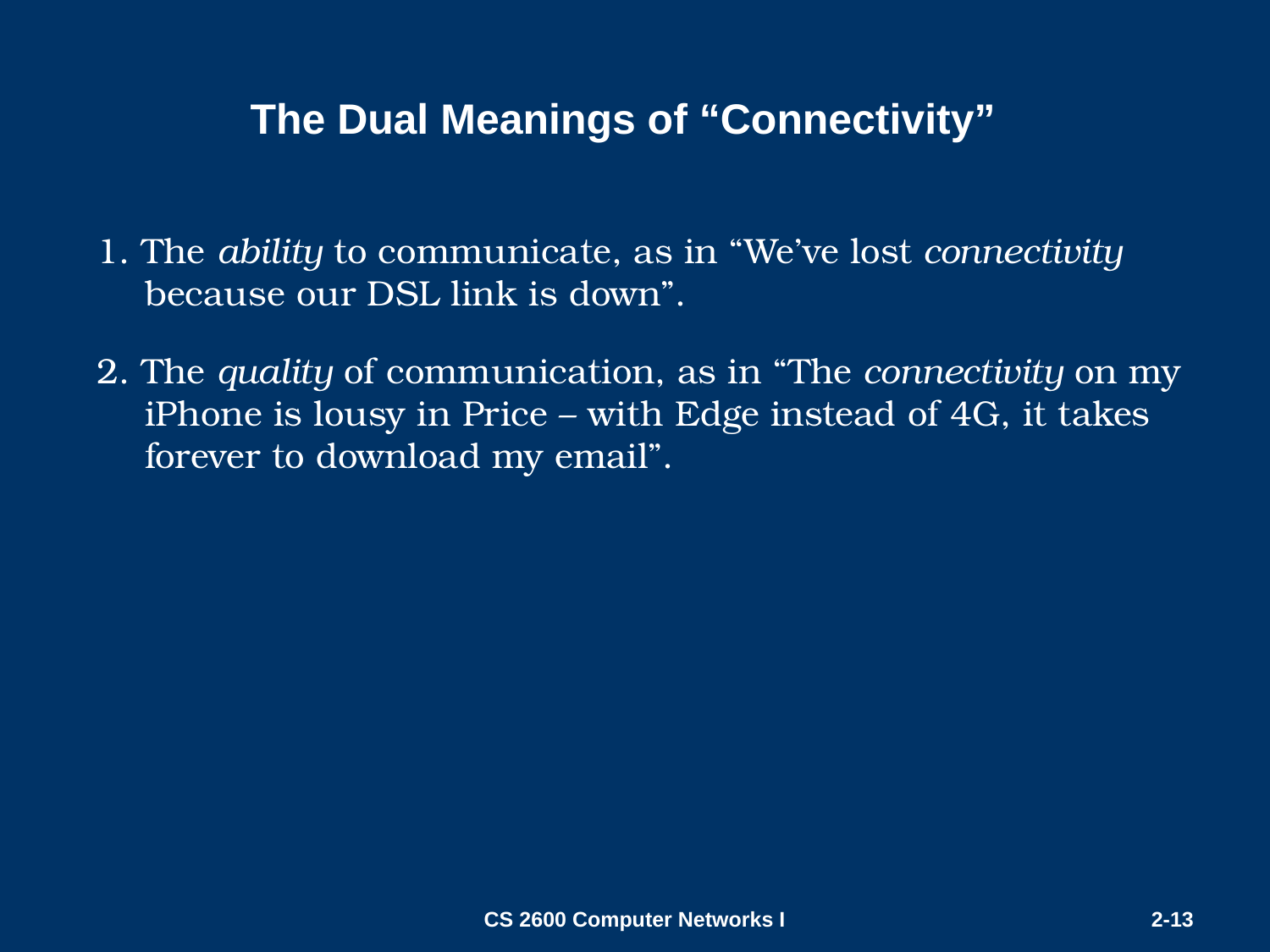

# The Dual Meanings of “Connectivity”
1. The ability to communicate, as in “We’ve lost connectivity because our DSL link is down”.
2. The quality of communication, as in “The connectivity on my iPhone is lousy in Price – with Edge instead of 4G, it takes forever to download my email”.

CS 2600 Computer Networks I
2-13